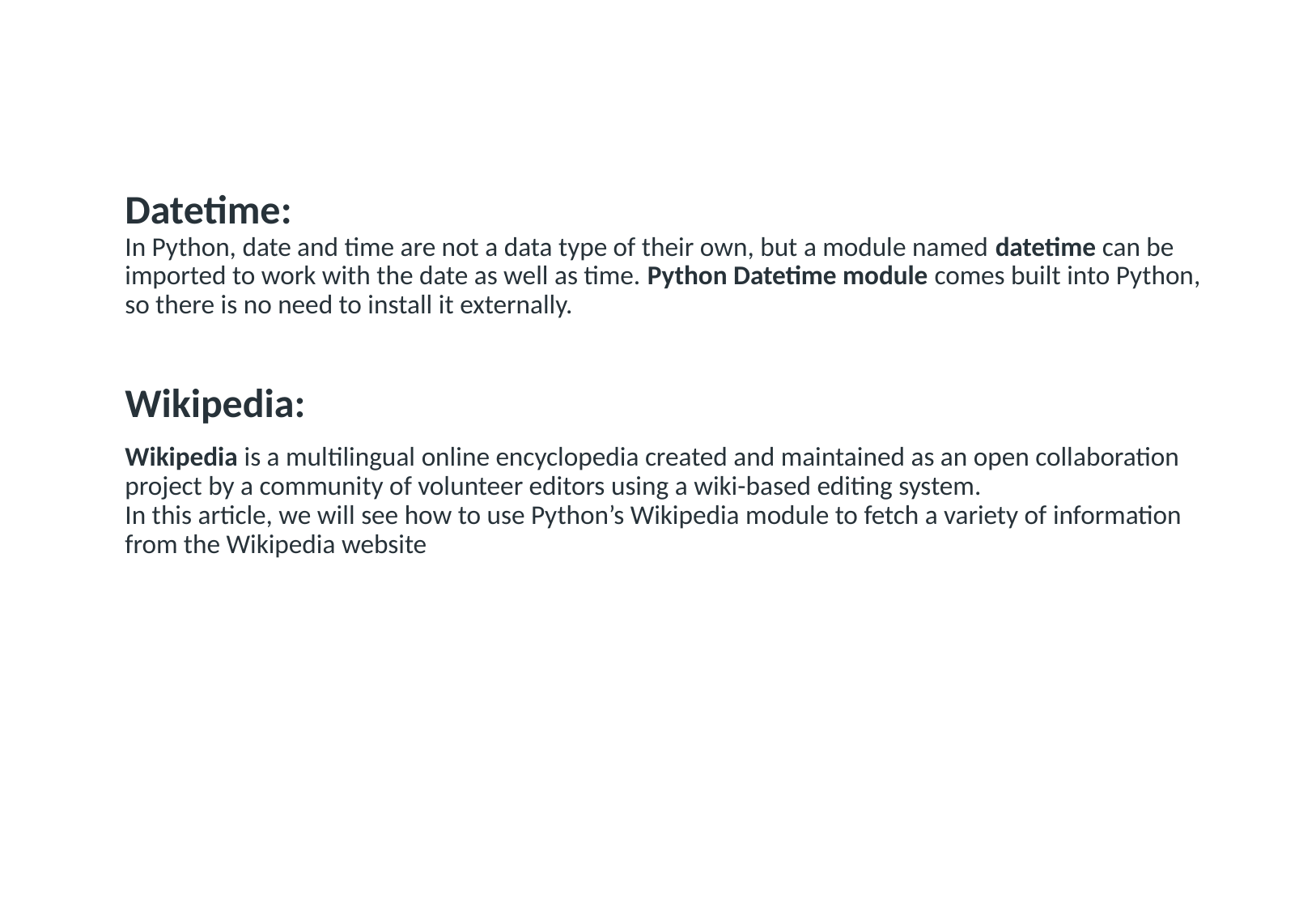

Datetime:
In Python, date and time are not a data type of their own, but a module named datetime can be imported to work with the date as well as time. Python Datetime module comes built into Python, so there is no need to install it externally.

Wikipedia:
Wikipedia is a multilingual online encyclopedia created and maintained as an open collaboration project by a community of volunteer editors using a wiki-based editing system.
In this article, we will see how to use Python’s Wikipedia module to fetch a variety of information from the Wikipedia website